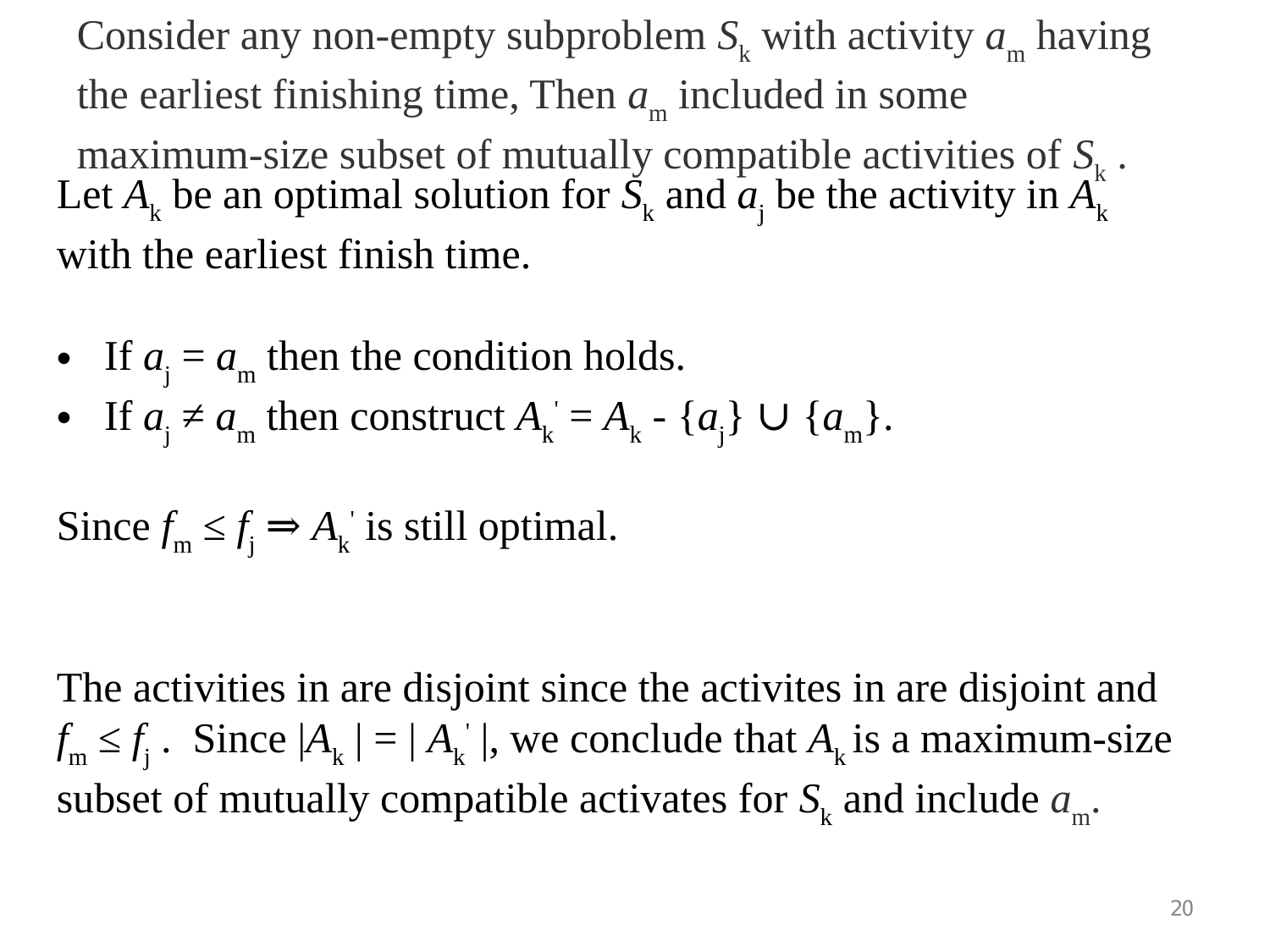

Consider any non-empty subproblem Sk with activity am having the earliest finishing time, Then am included in some maximum-size subset of mutually compatible activities of Sk .

Let Ak be an optimal solution for Sk and aj be the activity in Ak
with the earliest finish time.

If aj = am then the condition holds.
If aj ≠ am then construct Ak' = Ak - {aj} ∪ {am}.

Since fm ≤ fj ⇒ Ak' is still optimal.

The activities in are disjoint since the activites in are disjoint and
fm ≤ fj .  Since |Ak | = | Ak' |, we conclude that Ak is a maximum-size subset of mutually compatible activates for Sk and include am.

20